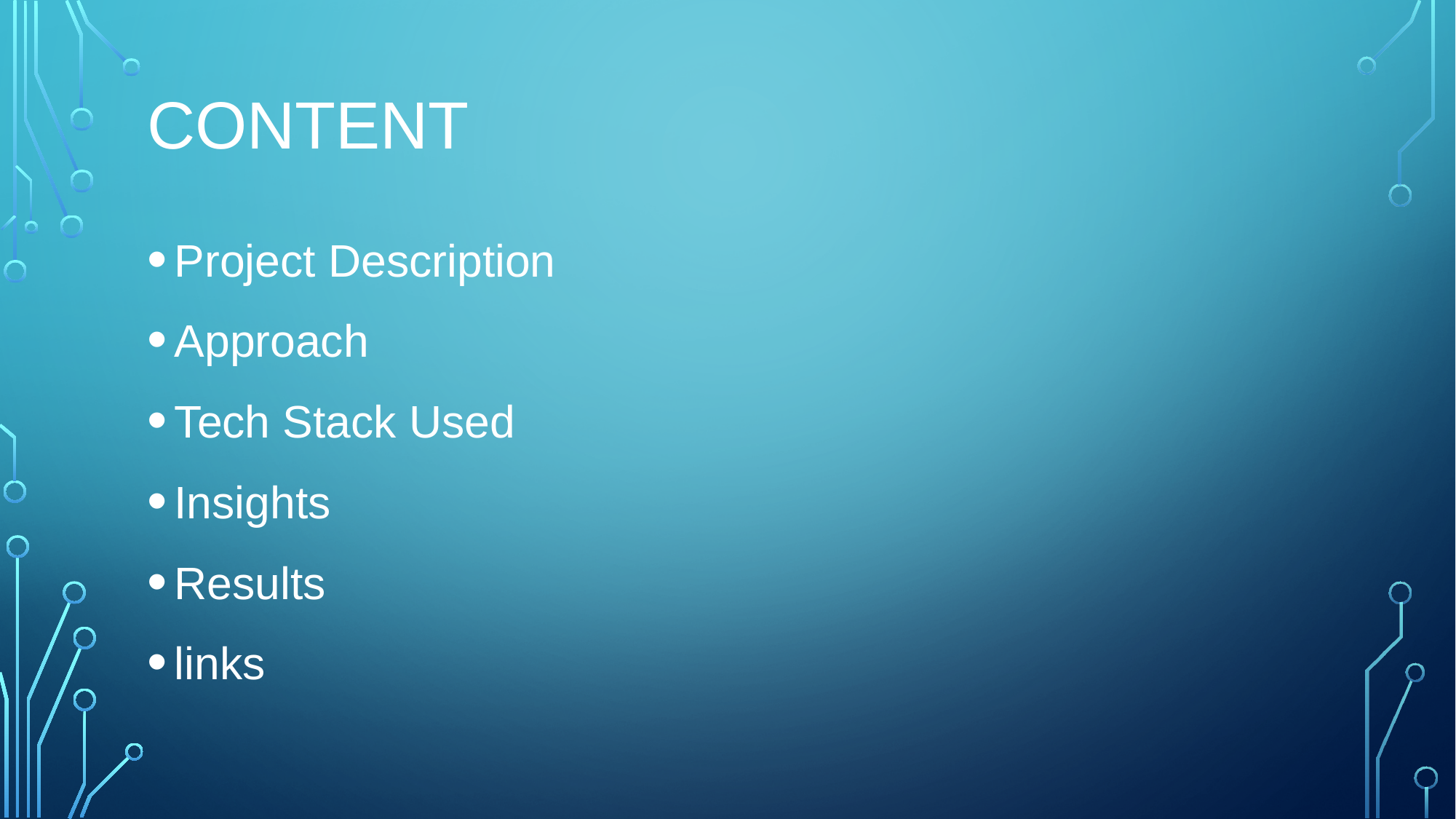

# CONTENT
Project Description
Approach
Tech Stack Used
Insights
Results
links